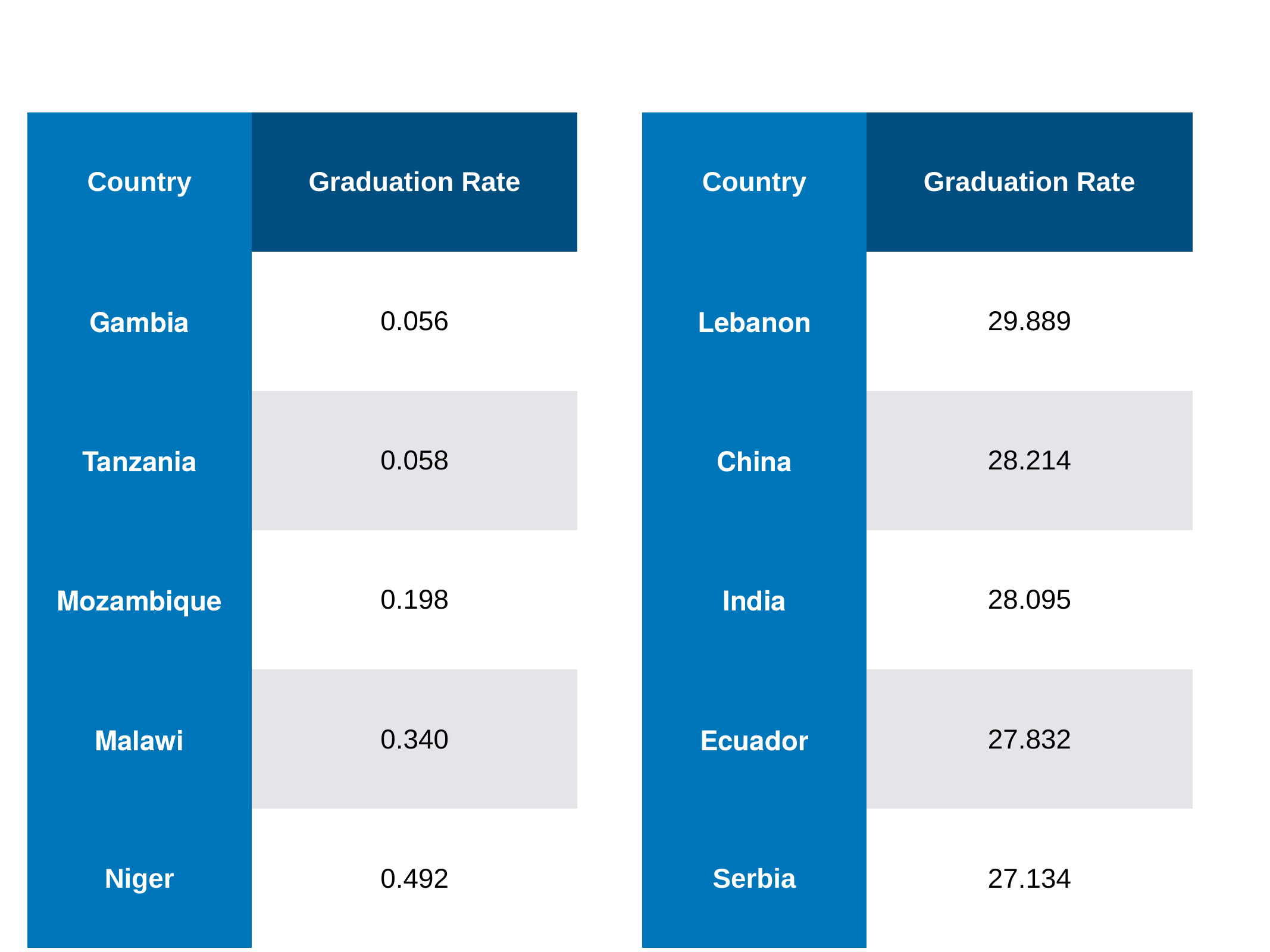

| Country | Graduation Rate |
| --- | --- |
| Gambia | 0.056 |
| Tanzania | 0.058 |
| Mozambique | 0.198 |
| Malawi | 0.340 |
| Niger | 0.492 |
| Country | Graduation Rate |
| --- | --- |
| Lebanon | 29.889 |
| China | 28.214 |
| India | 28.095 |
| Ecuador | 27.832 |
| Serbia | 27.134 |